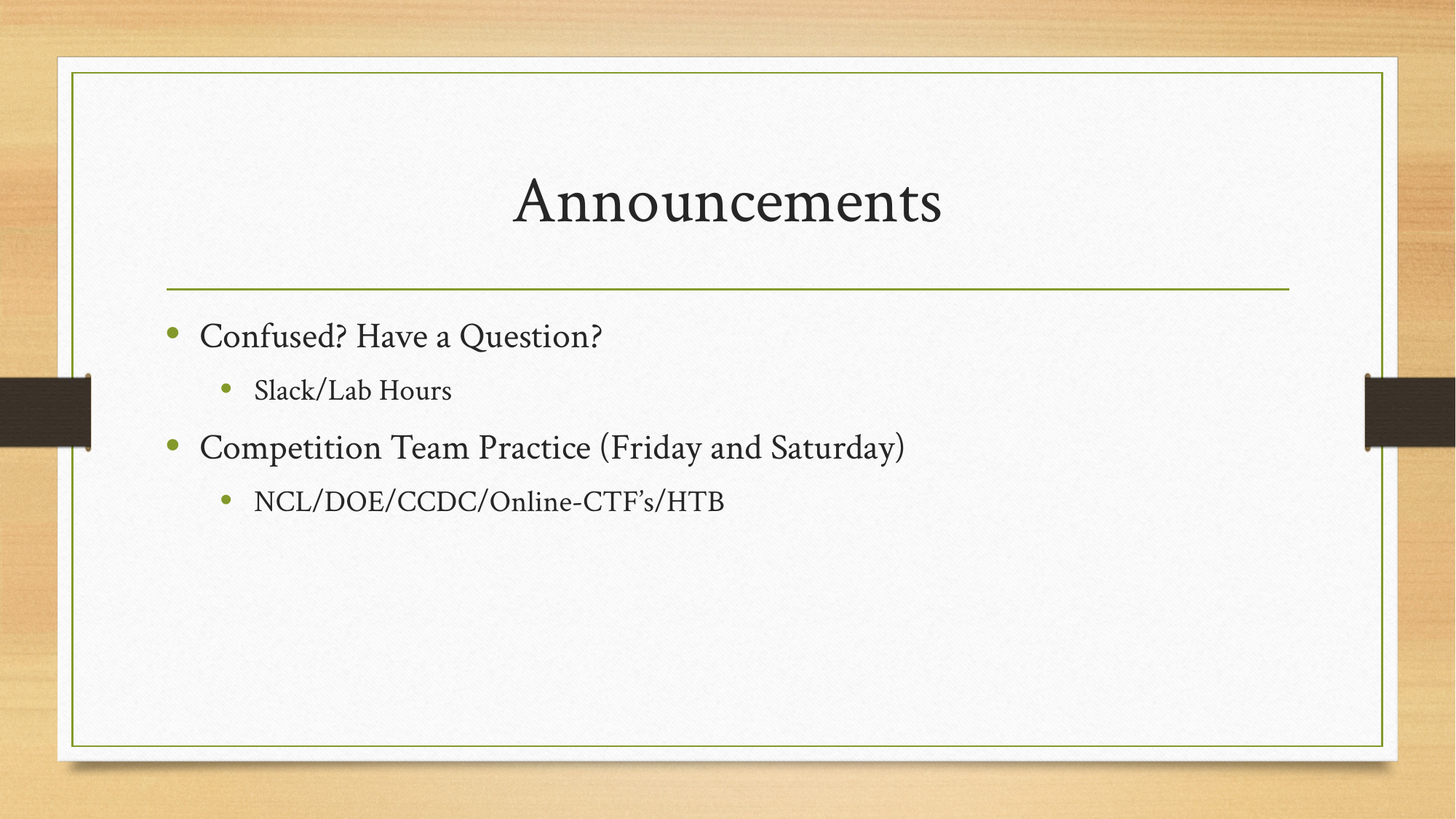

# Announcements
Confused? Have a Question?
Slack/Lab Hours
Competition Team Practice (Friday and Saturday)
NCL/DOE/CCDC/Online-CTF’s/HTB